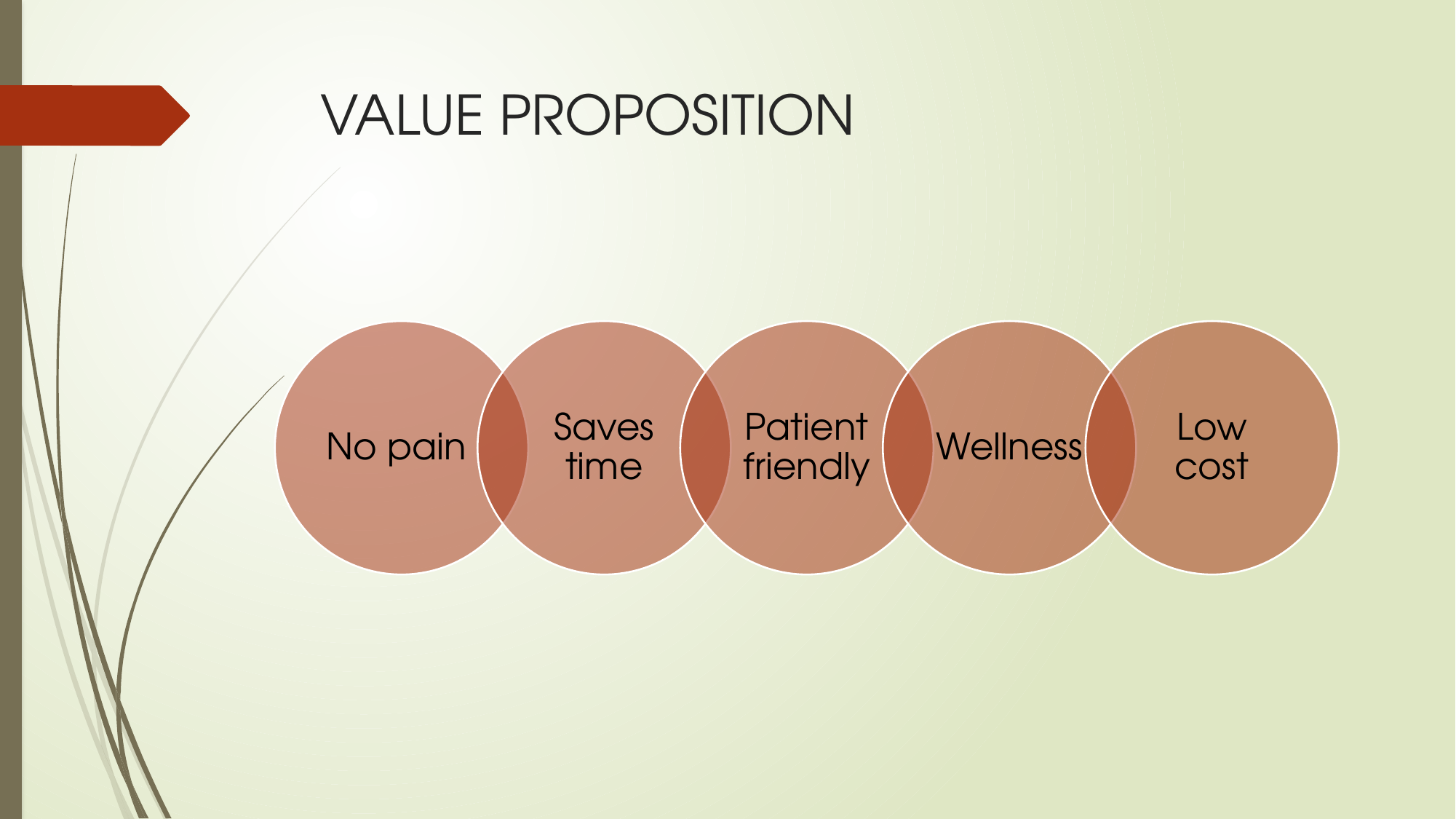

# VALUE PROPOSITION
No pain
Saves time
Patient friendly
Wellness
Low cost